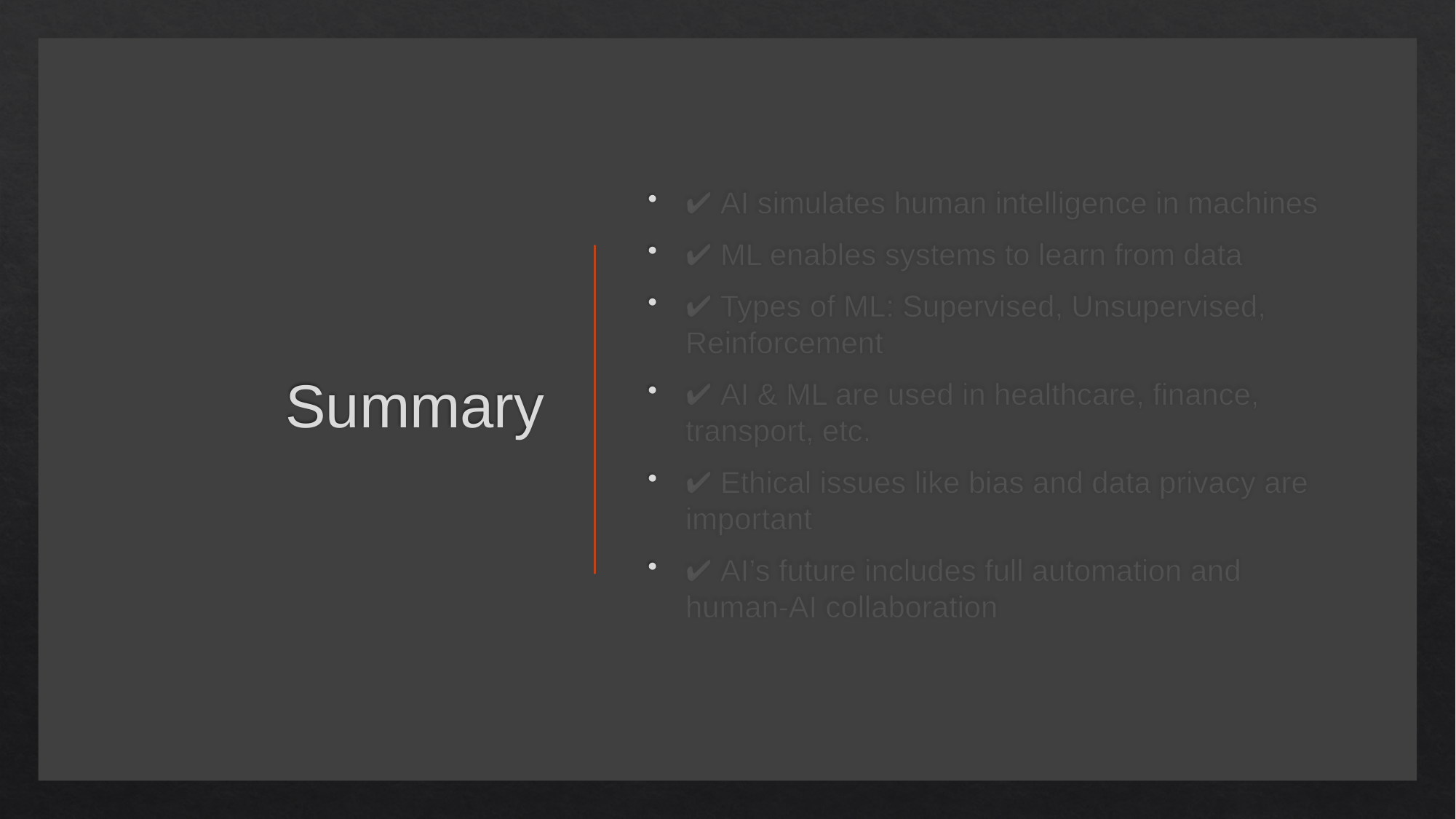

# Summary
✔️ AI simulates human intelligence in machines
✔️ ML enables systems to learn from data
✔️ Types of ML: Supervised, Unsupervised, Reinforcement
✔️ AI & ML are used in healthcare, finance, transport, etc.
✔️ Ethical issues like bias and data privacy are important
✔️ AI’s future includes full automation and human-AI collaboration